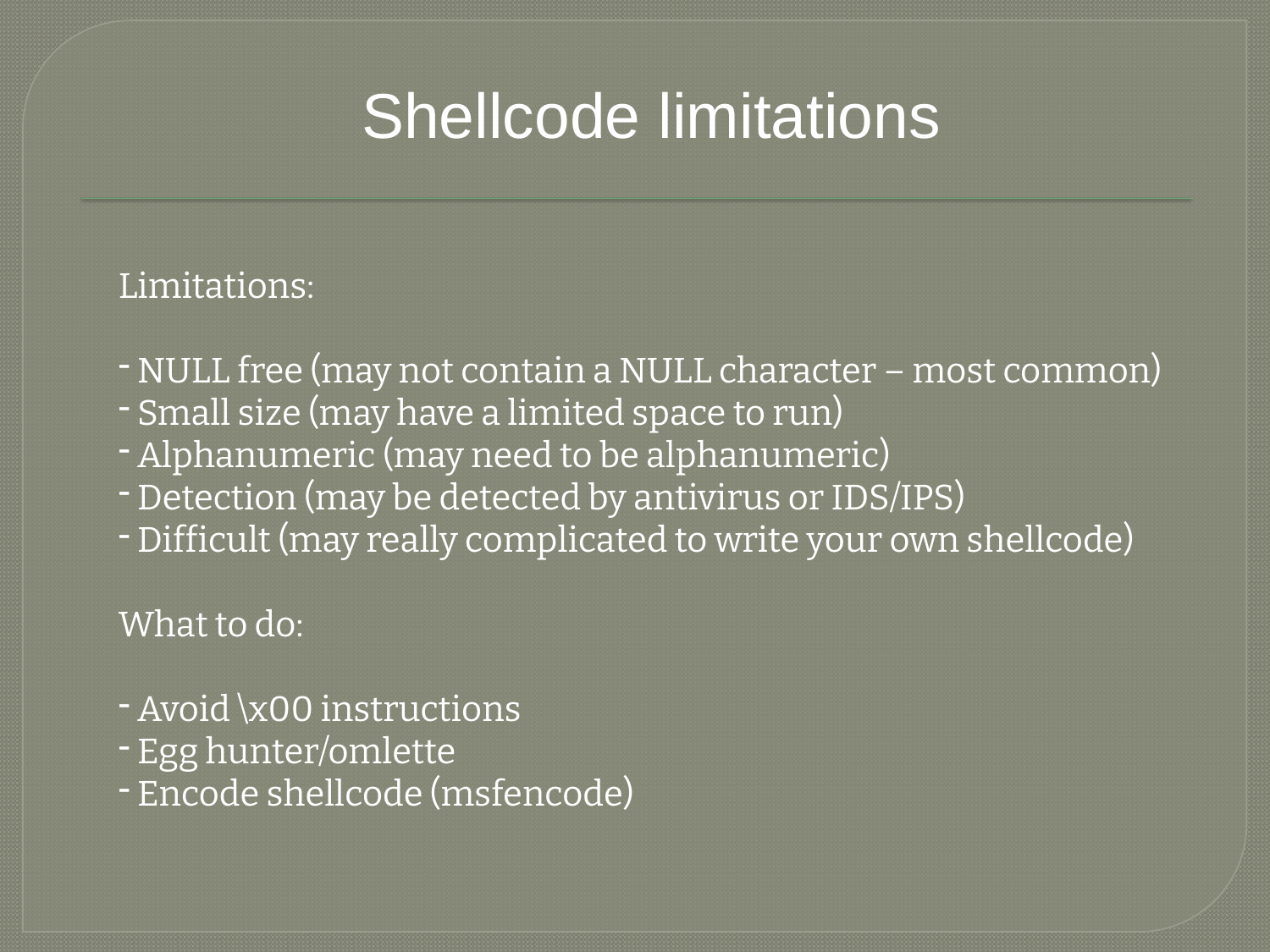

Shellcode limitations
Limitations:

 NULL free (may not contain a NULL character – most common)
 Small size (may have a limited space to run)
 Alphanumeric (may need to be alphanumeric)
 Detection (may be detected by antivirus or IDS/IPS)
 Difficult (may really complicated to write your own shellcode)

What to do:

 Avoid \x00 instructions
 Egg hunter/omlette
 Encode shellcode (msfencode)